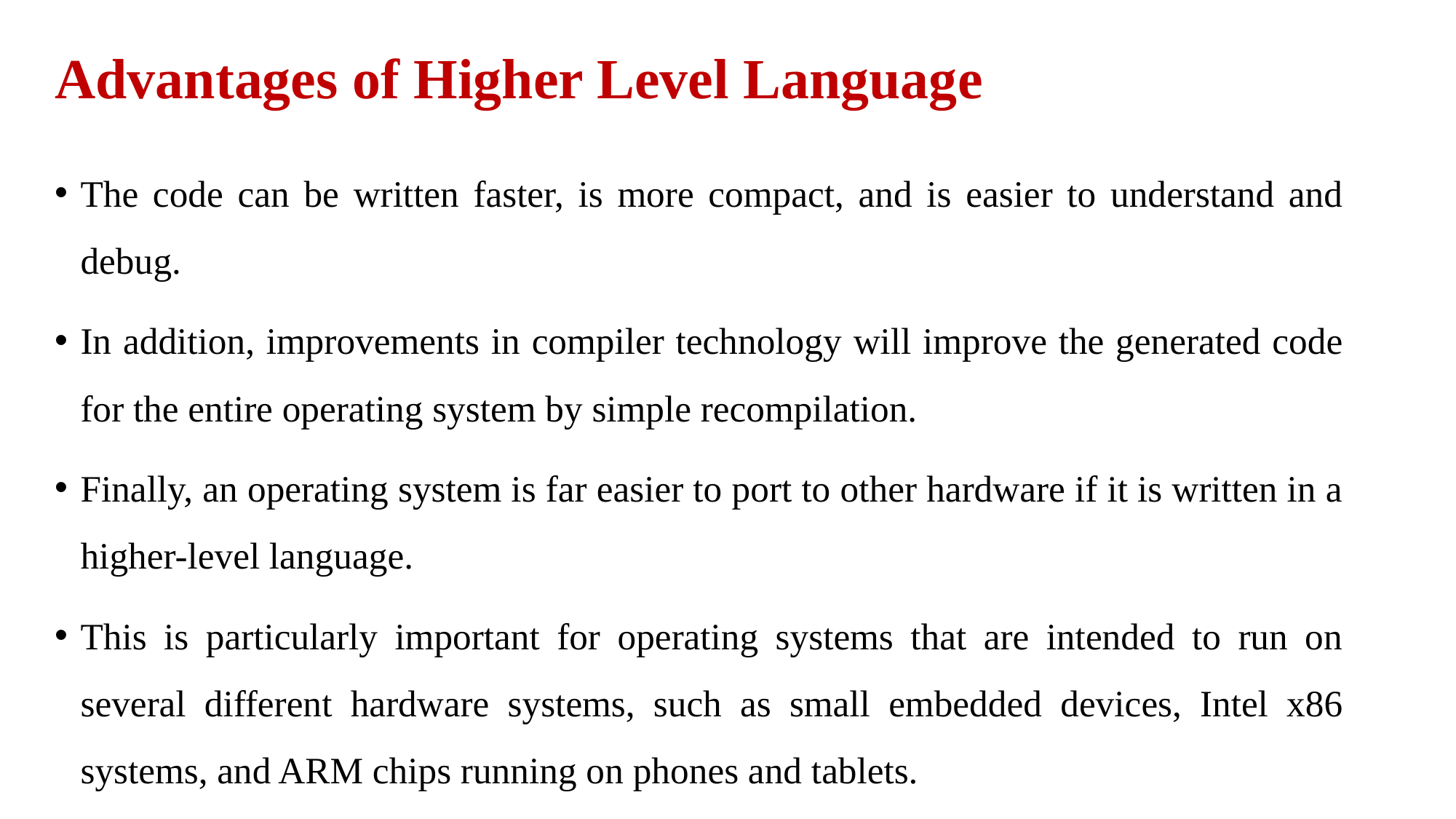

# Advantages of Higher Level Language
The code can be written faster, is more compact, and is easier to understand and debug.
In addition, improvements in compiler technology will improve the generated code for the entire operating system by simple recompilation.
Finally, an operating system is far easier to port to other hardware if it is written in a higher-level language.
This is particularly important for operating systems that are intended to run on several different hardware systems, such as small embedded devices, Intel x86 systems, and ARM chips running on phones and tablets.